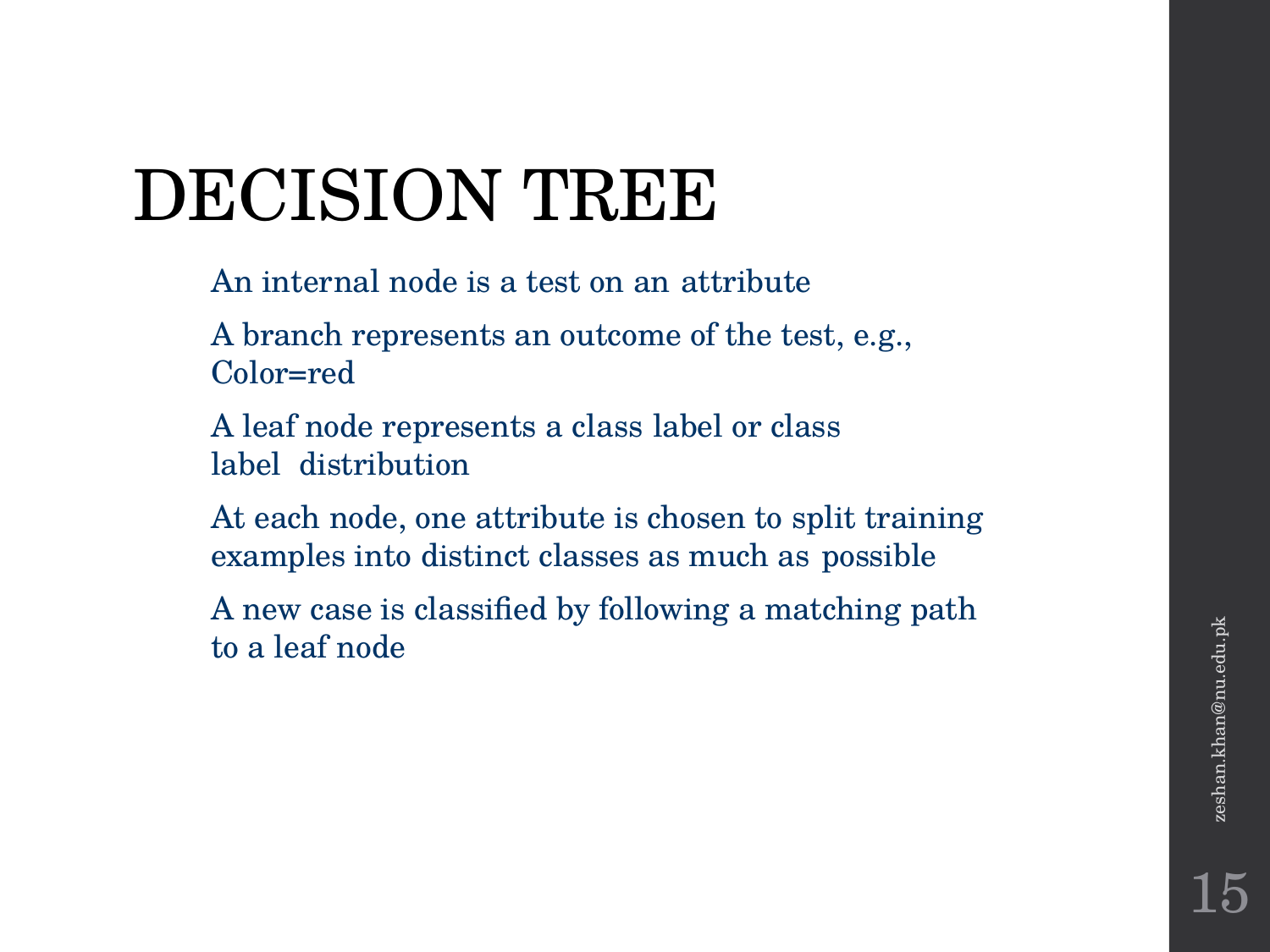

# DECISION TREE
An internal node is a test on an attribute
A branch represents an outcome of the test, e.g.,  Color=red
A leaf node represents a class label or class label  distribution
At each node, one attribute is chosen to split training  examples into distinct classes as much as possible
A new case is classified by following a matching path  to a leaf node
zeshan.khan@nu.edu.pk
15